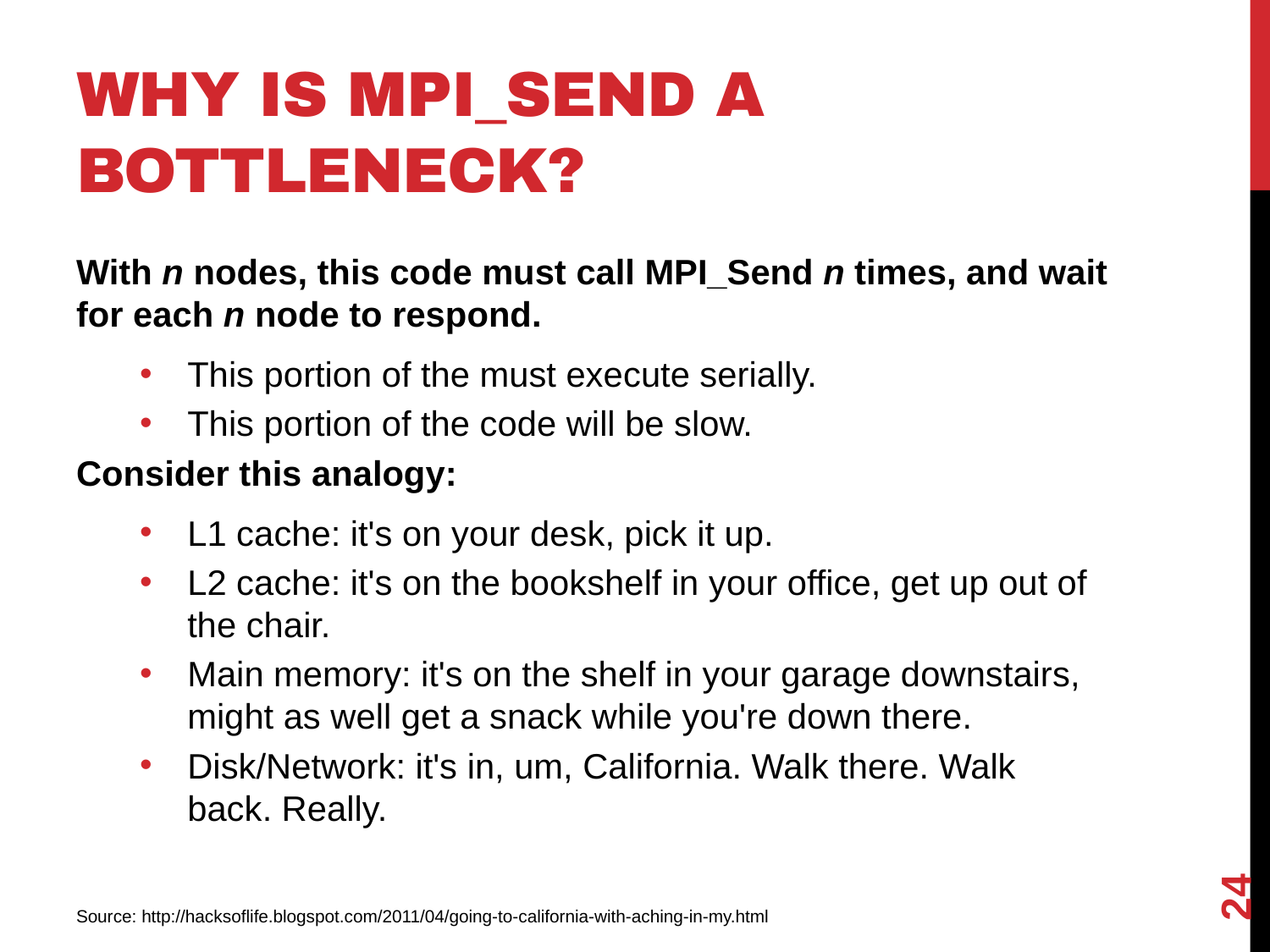

# Why is MPI_Send a bottleneck?
With n nodes, this code must call MPI_Send n times, and wait for each n node to respond.
This portion of the must execute serially.
This portion of the code will be slow.
Consider this analogy:
L1 cache: it's on your desk, pick it up.
L2 cache: it's on the bookshelf in your office, get up out of the chair.
Main memory: it's on the shelf in your garage downstairs, might as well get a snack while you're down there.
Disk/Network: it's in, um, California. Walk there. Walk back. Really.

24
Source: http://hacksoflife.blogspot.com/2011/04/going-to-california-with-aching-in-my.html